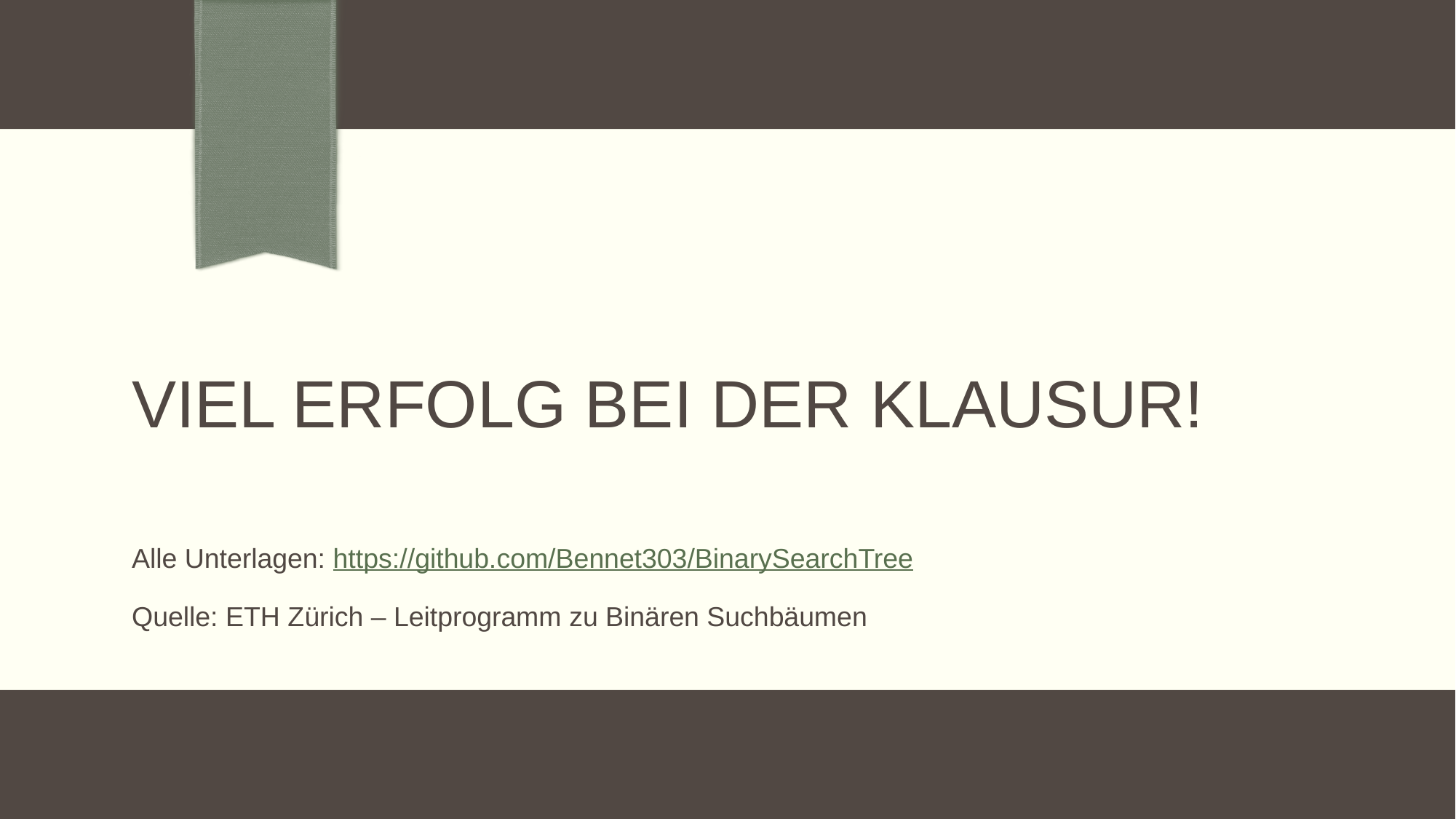

# Viel Erfolg bei der Klausur!
Alle Unterlagen: https://github.com/Bennet303/BinarySearchTree

Quelle: ETH Zürich – Leitprogramm zu Binären Suchbäumen